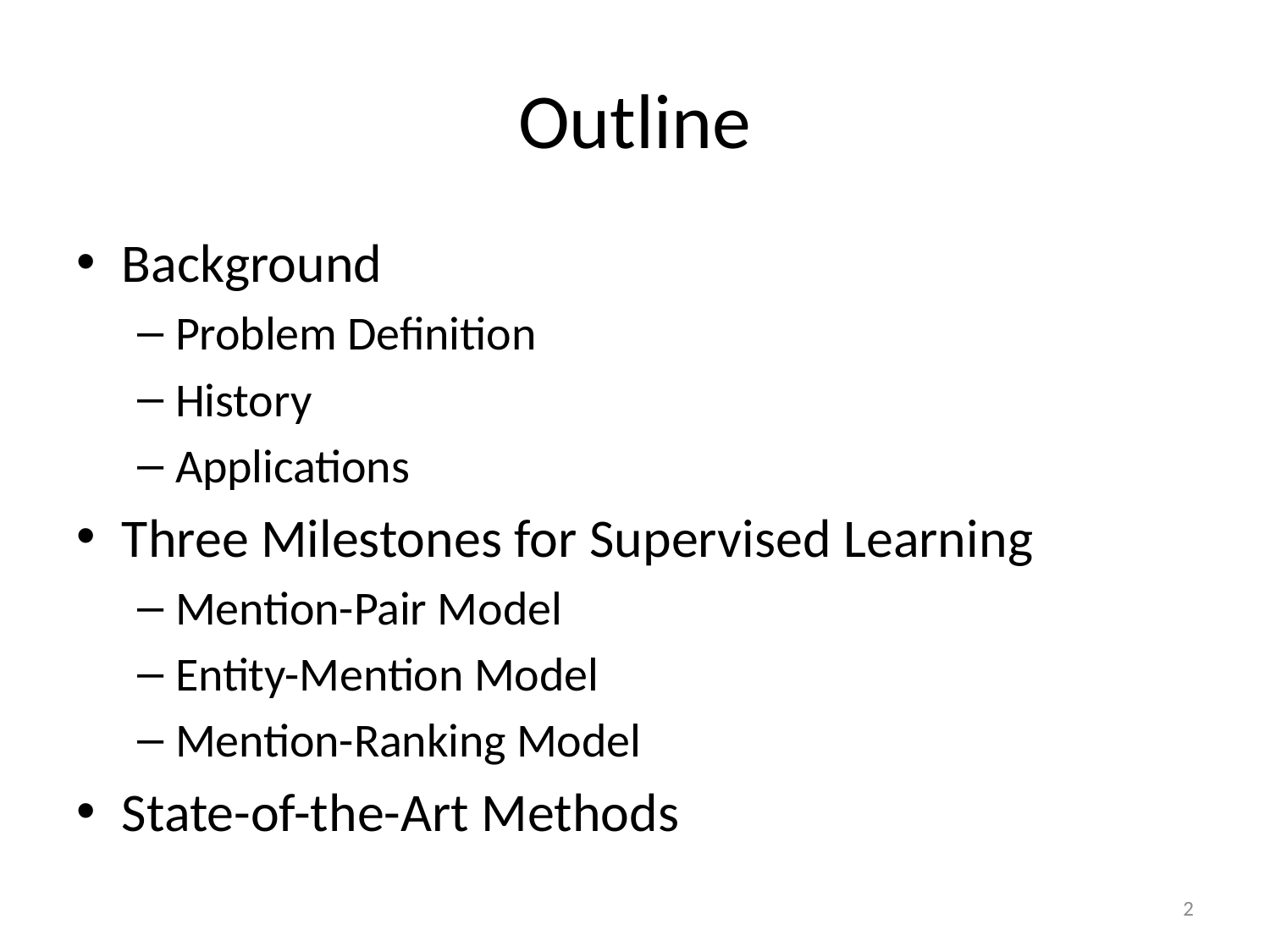

# Outline
Background
Problem Definition
History
Applications
Three Milestones for Supervised Learning
Mention-Pair Model
Entity-Mention Model
Mention-Ranking Model
State-of-the-Art Methods
2